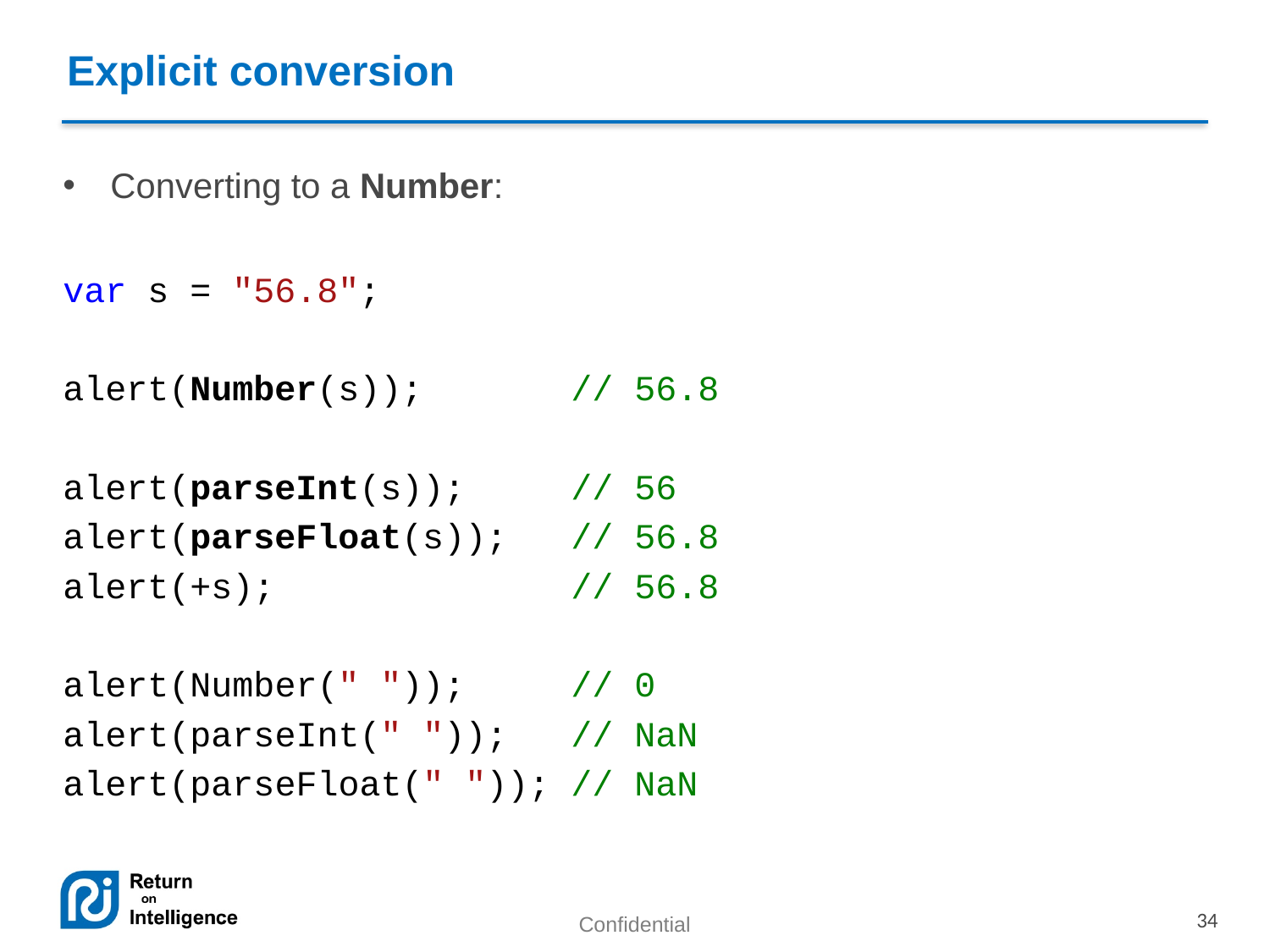

Explicit conversion
Converting to a Number:

var s = "56.8";

alert(Number(s));       // 56.8

alert(parseInt(s));     // 56
alert(parseFloat(s));   // 56.8
alert(+s);              // 56.8

alert(Number(" "));     // 0
alert(parseInt(" "));   // NaN
alert(parseFloat(" ")); // NaN